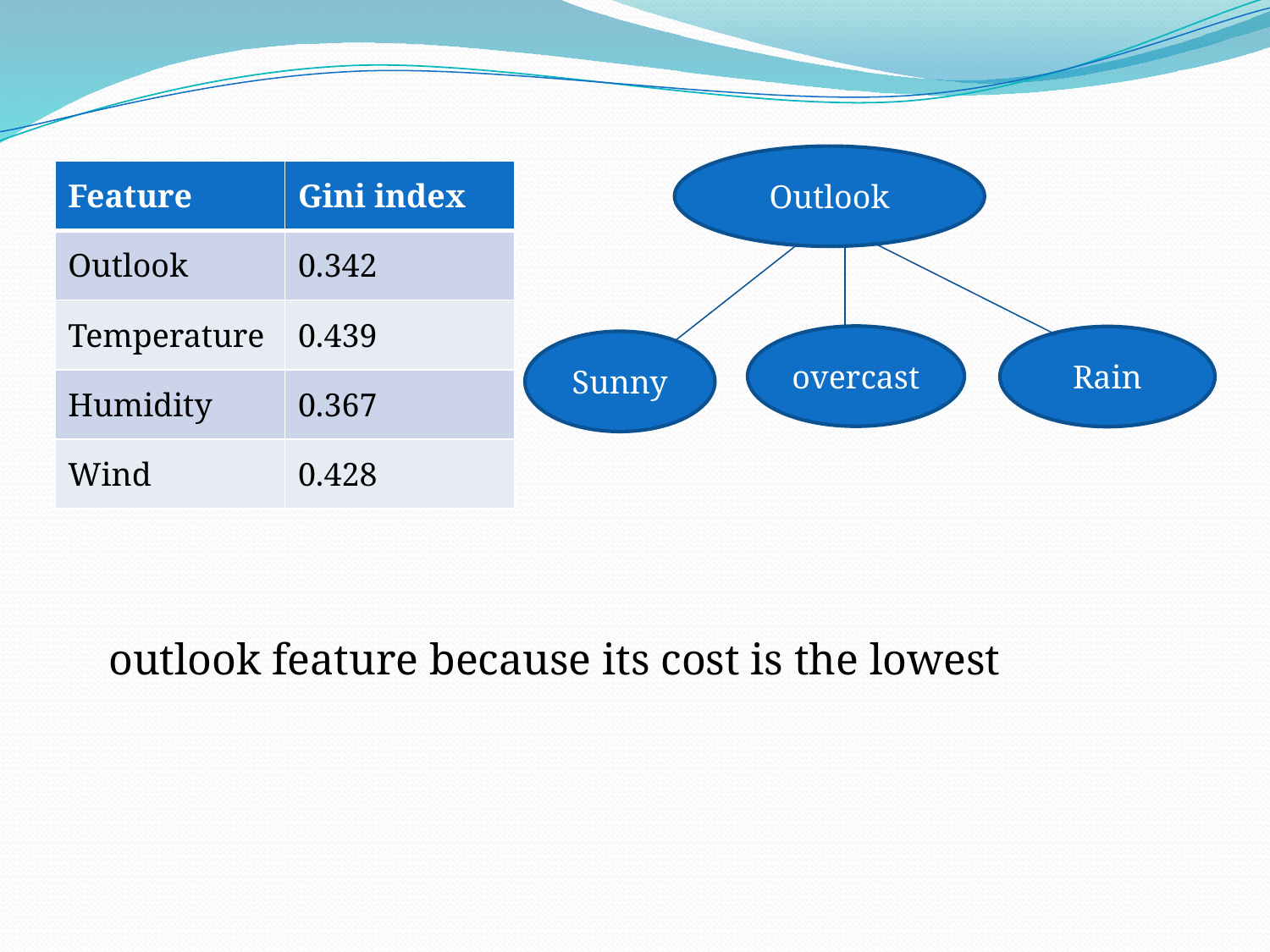

Outlook
| Feature | Gini index |
| --- | --- |
| Outlook | 0.342 |
| Temperature | 0.439 |
| Humidity | 0.367 |
| Wind | 0.428 |
overcast
Rain
Sunny
outlook feature because its cost is the lowest